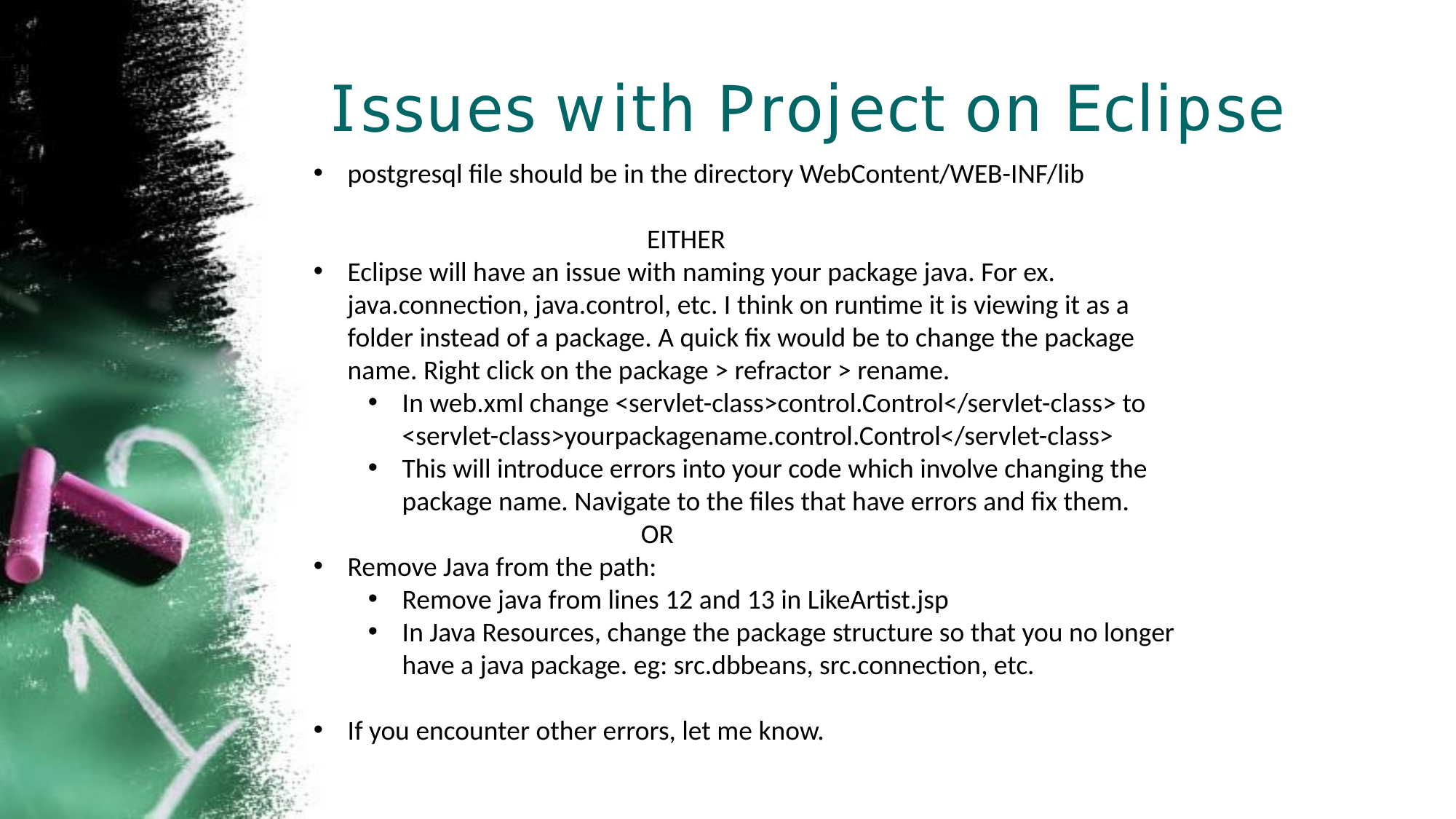

Issues with Project on Eclipse
postgresql file should be in the directory WebContent/WEB-INF/lib

 EITHER
Eclipse will have an issue with naming your package java. For ex. java.connection, java.control, etc. I think on runtime it is viewing it as a folder instead of a package. A quick fix would be to change the package name. Right click on the package > refractor > rename.
In web.xml change <servlet-class>control.Control</servlet-class> to <servlet-class>yourpackagename.control.Control</servlet-class>
This will introduce errors into your code which involve changing the package name. Navigate to the files that have errors and fix them.
OR
Remove Java from the path:
Remove java from lines 12 and 13 in LikeArtist.jsp
In Java Resources, change the package structure so that you no longer have a java package. eg: src.dbbeans, src.connection, etc.

If you encounter other errors, let me know.